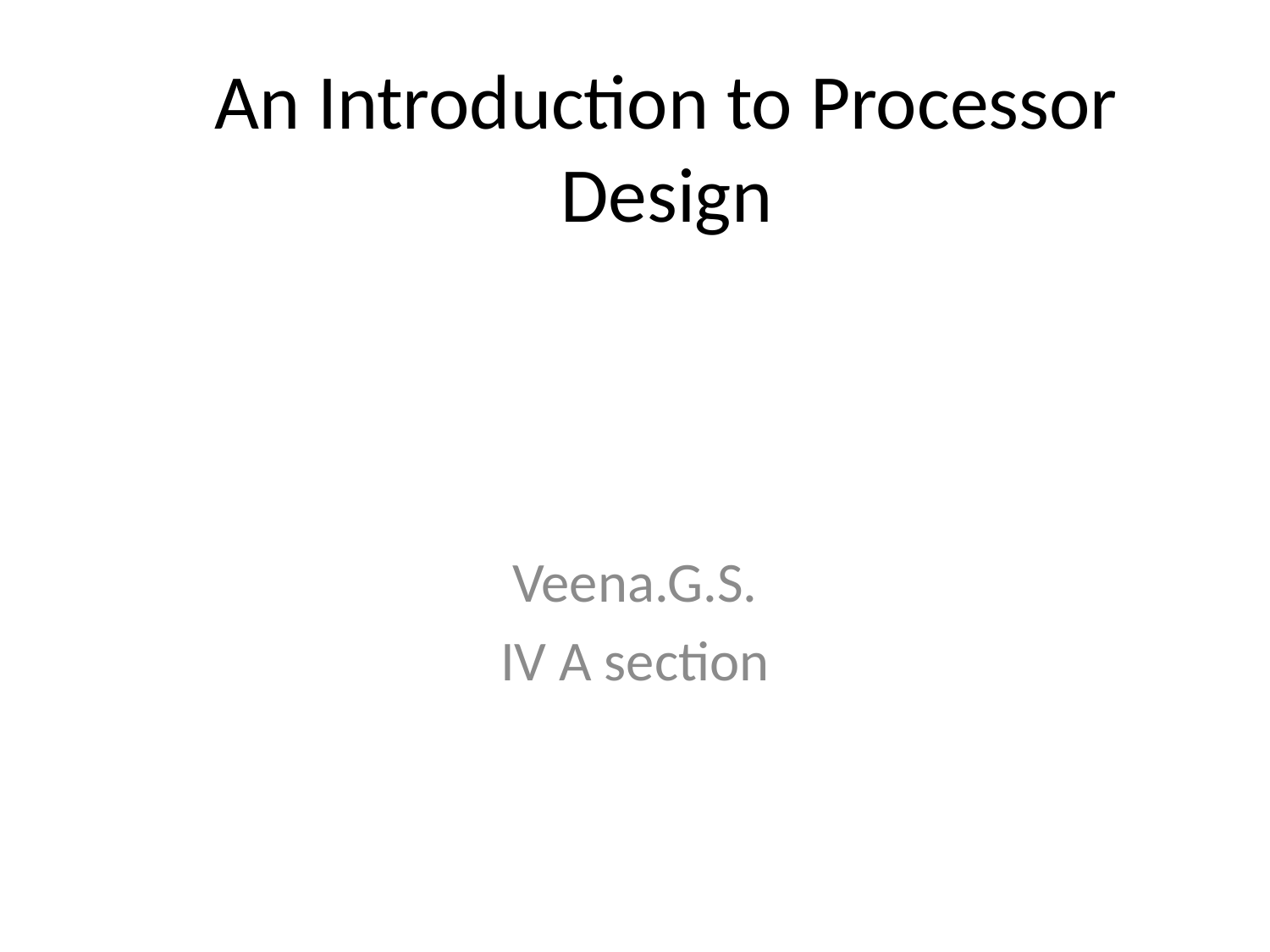

# An Introduction to Processor Design
Veena.G.S.
IV A section